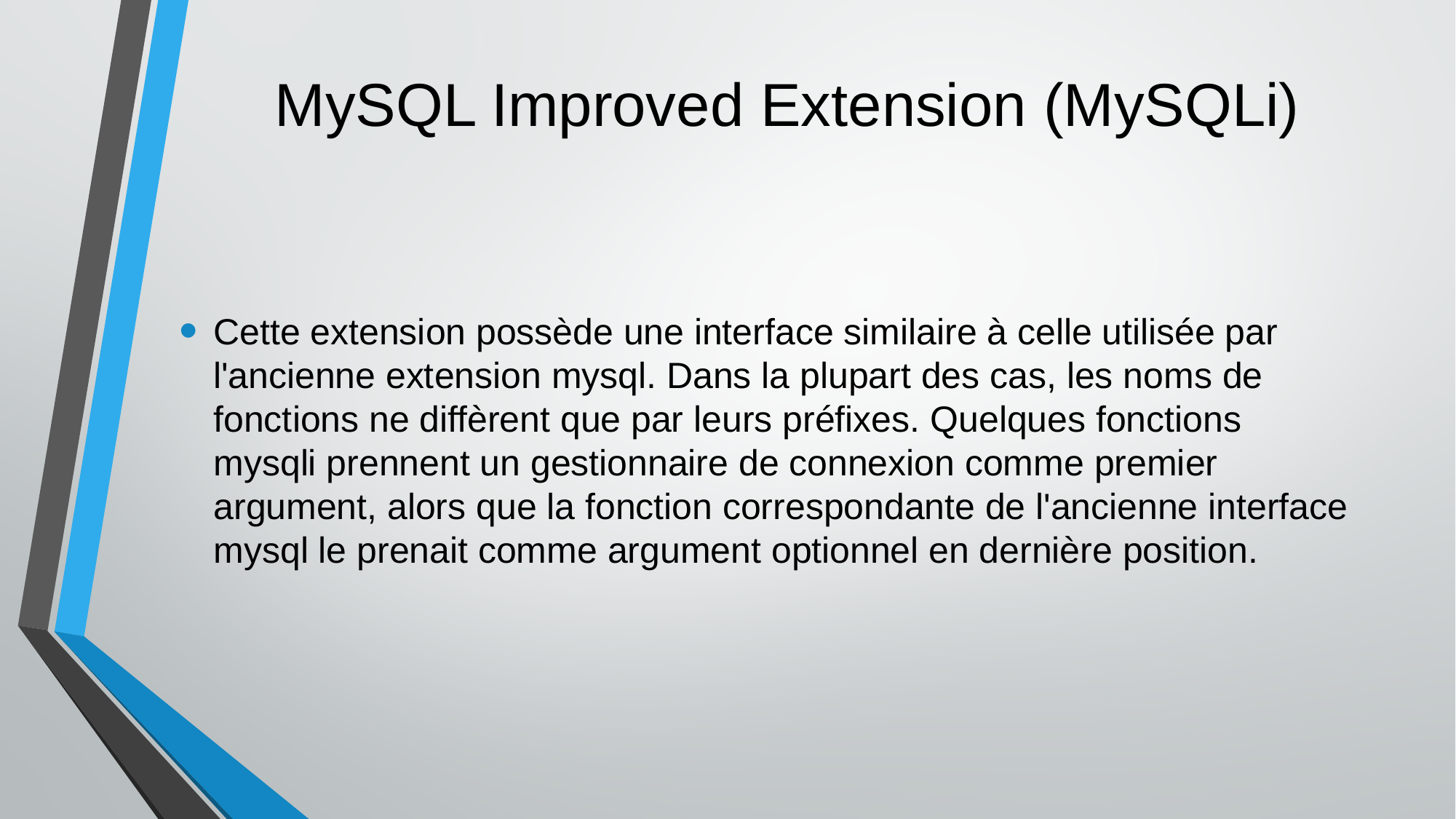

# MySQL Improved Extension (MySQLi)
Cette extension possède une interface similaire à celle utilisée par l'ancienne extension mysql. Dans la plupart des cas, les noms de fonctions ne diffèrent que par leurs préfixes. Quelques fonctions mysqli prennent un gestionnaire de connexion comme premier argument, alors que la fonction correspondante de l'ancienne interface mysql le prenait comme argument optionnel en dernière position.